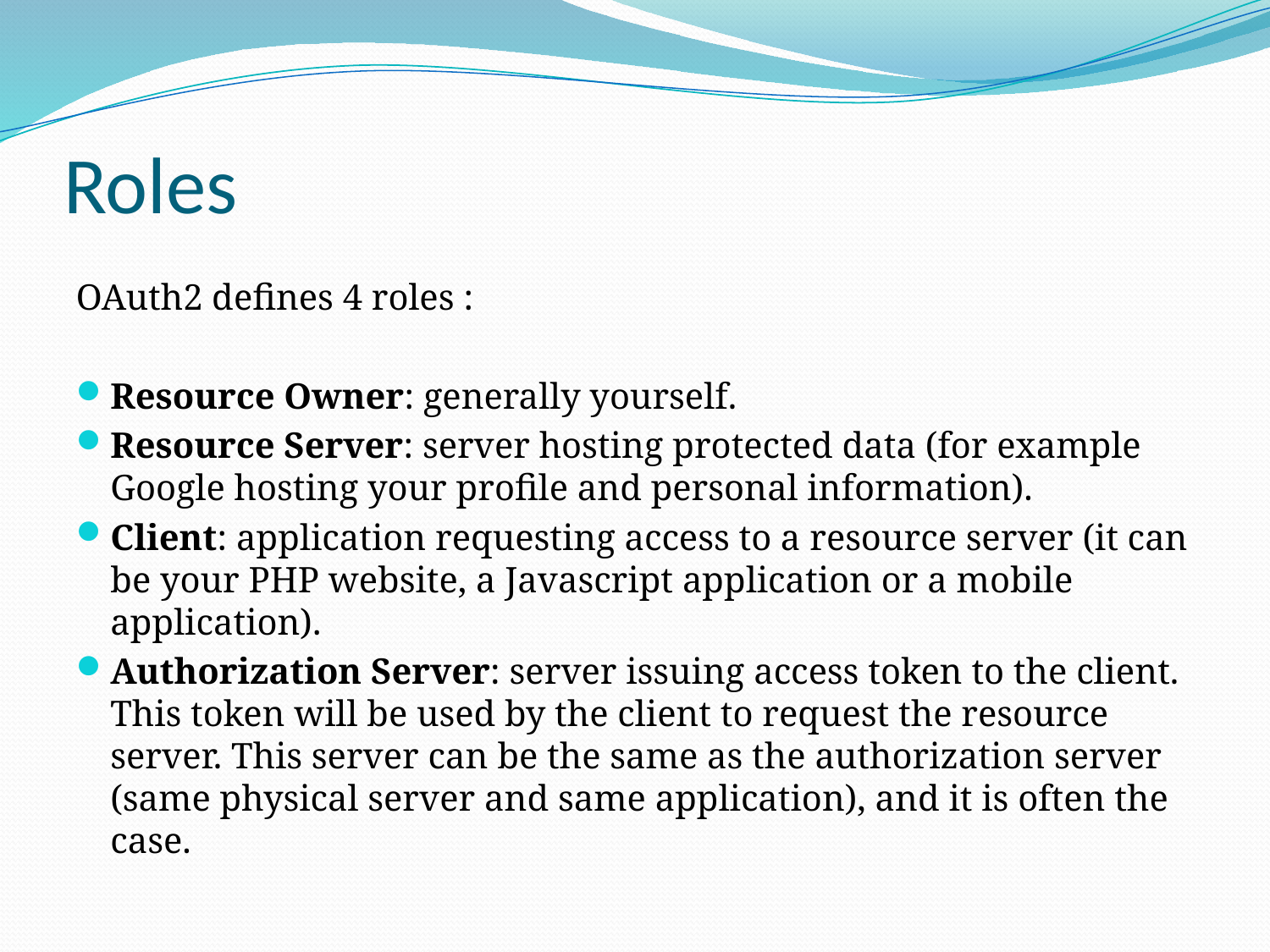

# Roles
OAuth2 defines 4 roles :

Resource Owner: generally yourself.
Resource Server: server hosting protected data (for example Google hosting your profile and personal information).
Client: application requesting access to a resource server (it can be your PHP website, a Javascript application or a mobile application).
Authorization Server: server issuing access token to the client. This token will be used by the client to request the resource server. This server can be the same as the authorization server (same physical server and same application), and it is often the case.